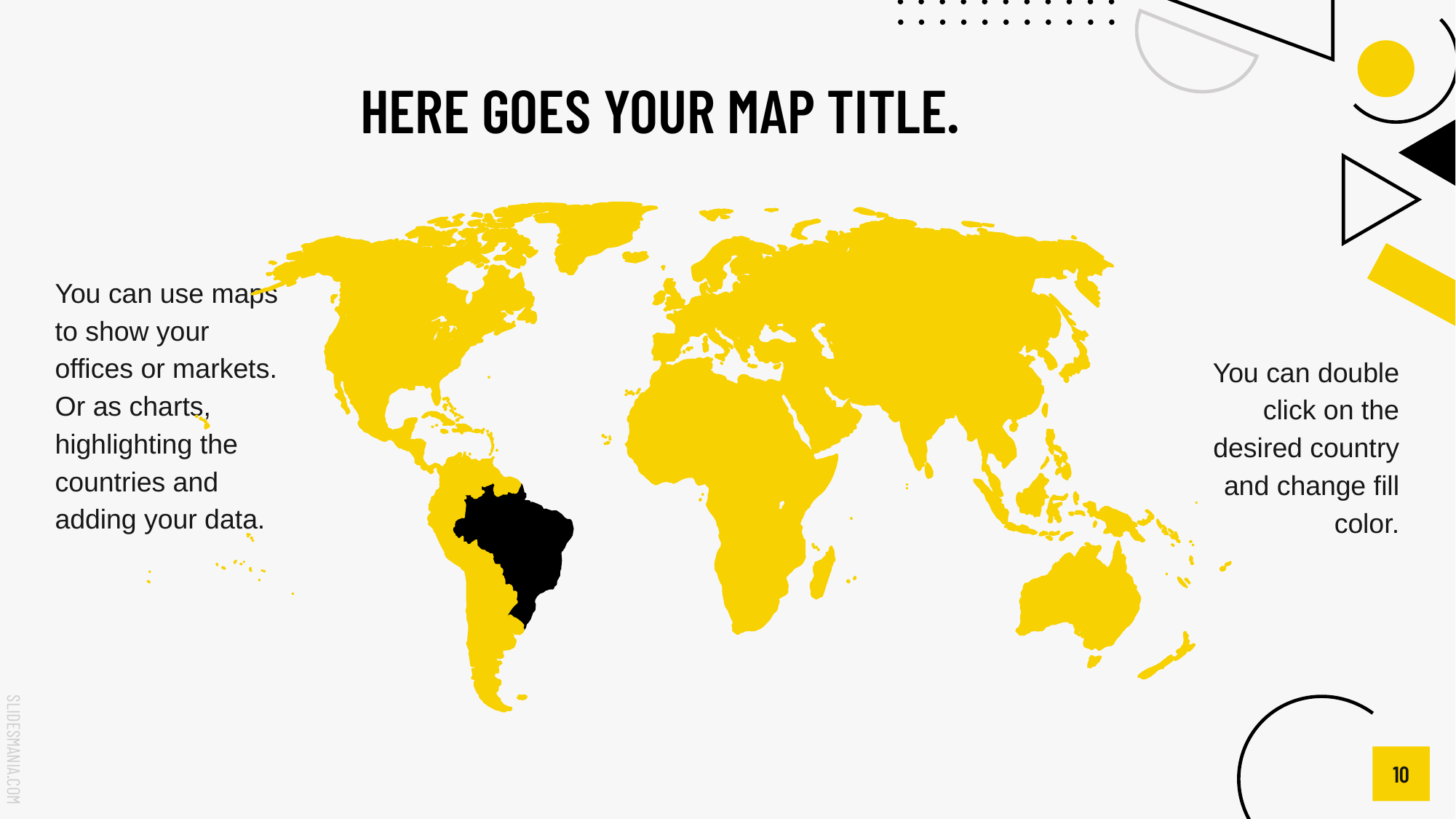

HERE GOES YOUR MAP TITLE.

You can use maps to show your offices or markets. Or as charts, highlighting the countries and adding your data.
You can double click on the desired country and change fill color.

10